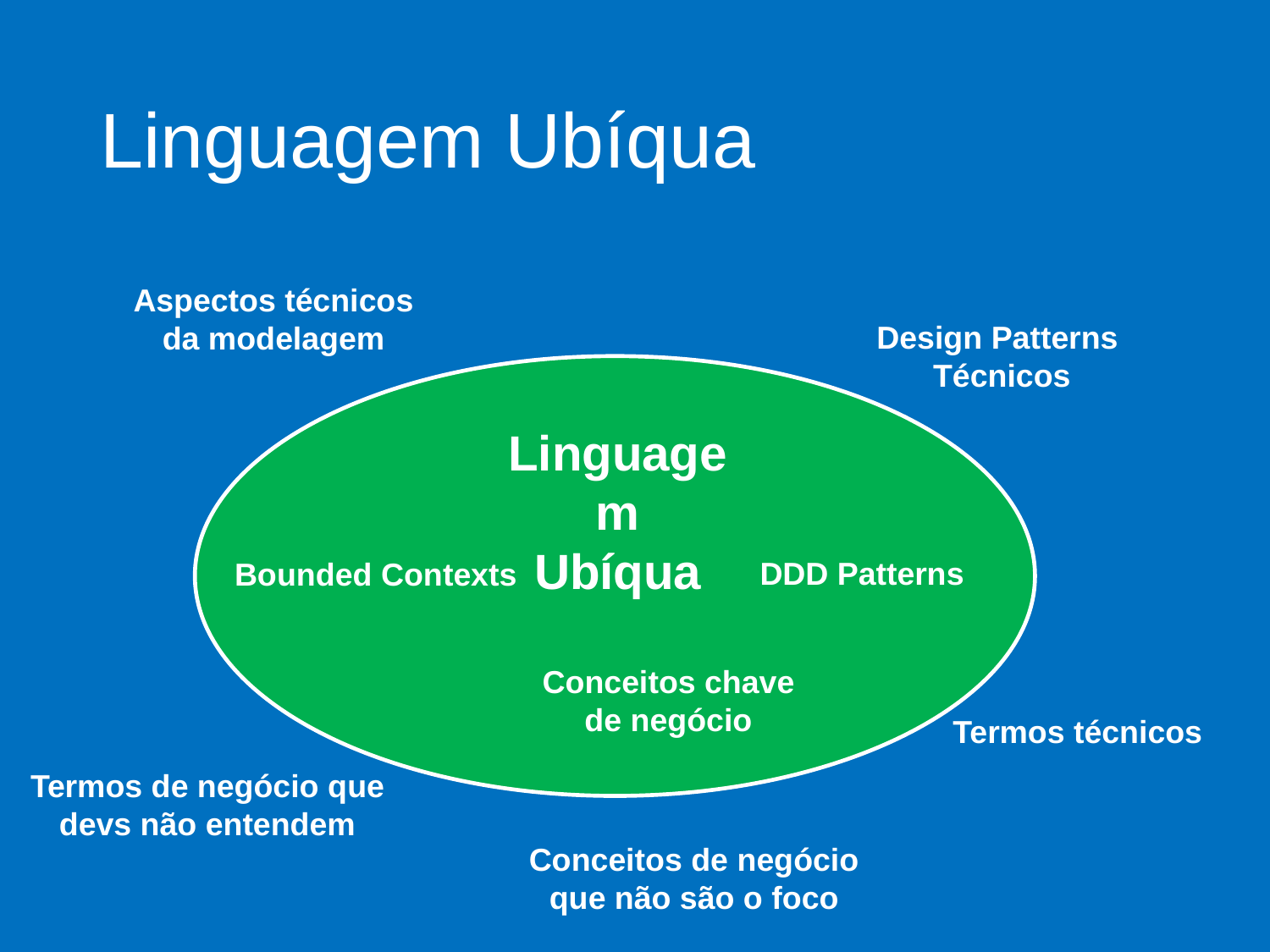

# Linguagem Ubíqua
Aspectos técnicos
da modelagem
Design Patterns
Técnicos

Linguagem
Ubíqua
DDD Patterns
Bounded Contexts
Conceitos chave
de negócio
Termos técnicos
Termos de negócio que
devs não entendem
Conceitos de negócio
que não são o foco